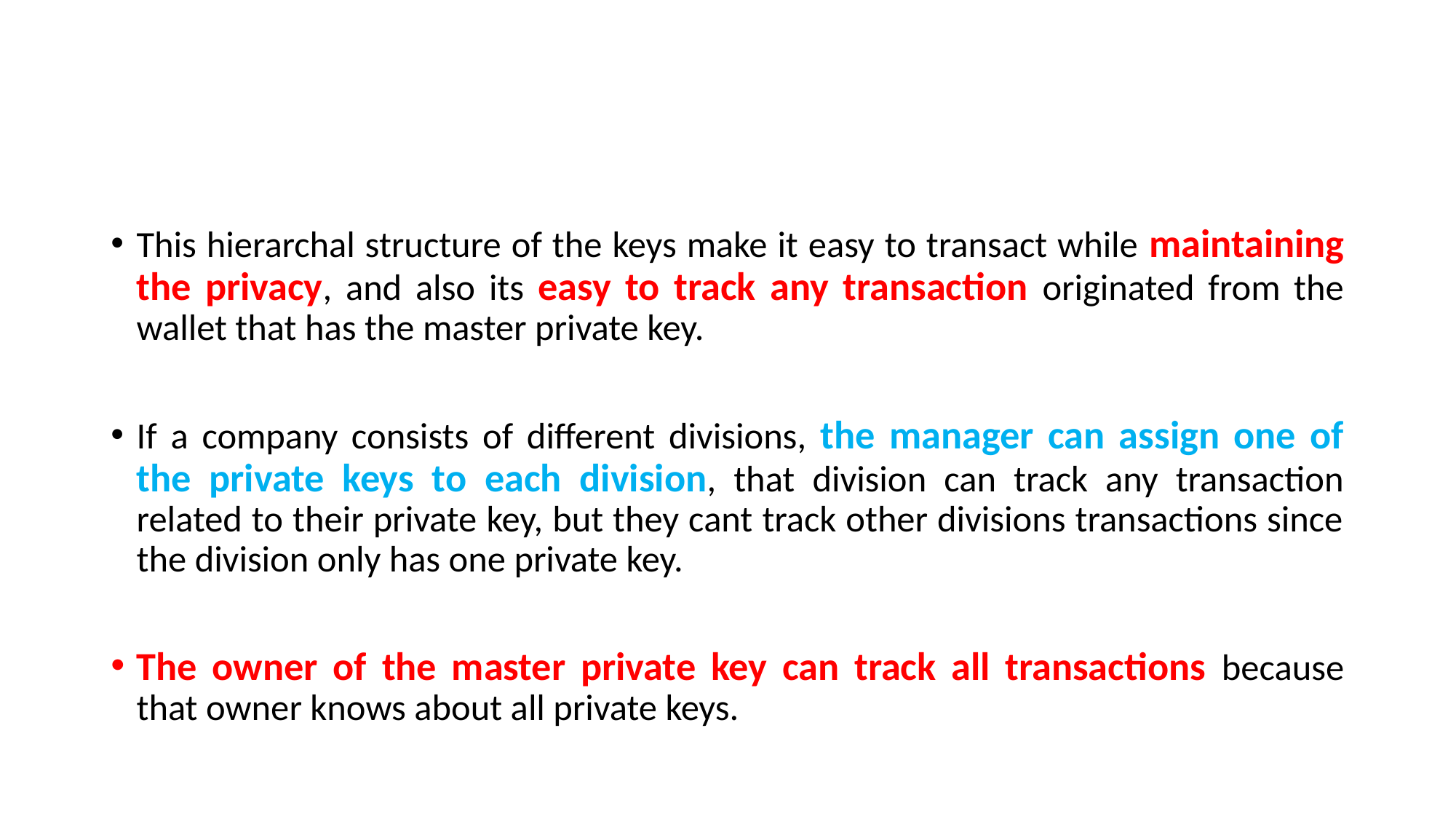

#
This hierarchal structure of the keys make it easy to transact while maintaining the privacy, and also its easy to track any transaction originated from the wallet that has the master private key.

If a company consists of different divisions, the manager can assign one of the private keys to each division, that division can track any transaction related to their private key, but they cant track other divisions transactions since the division only has one private key.

The owner of the master private key can track all transactions because that owner knows about all private keys.